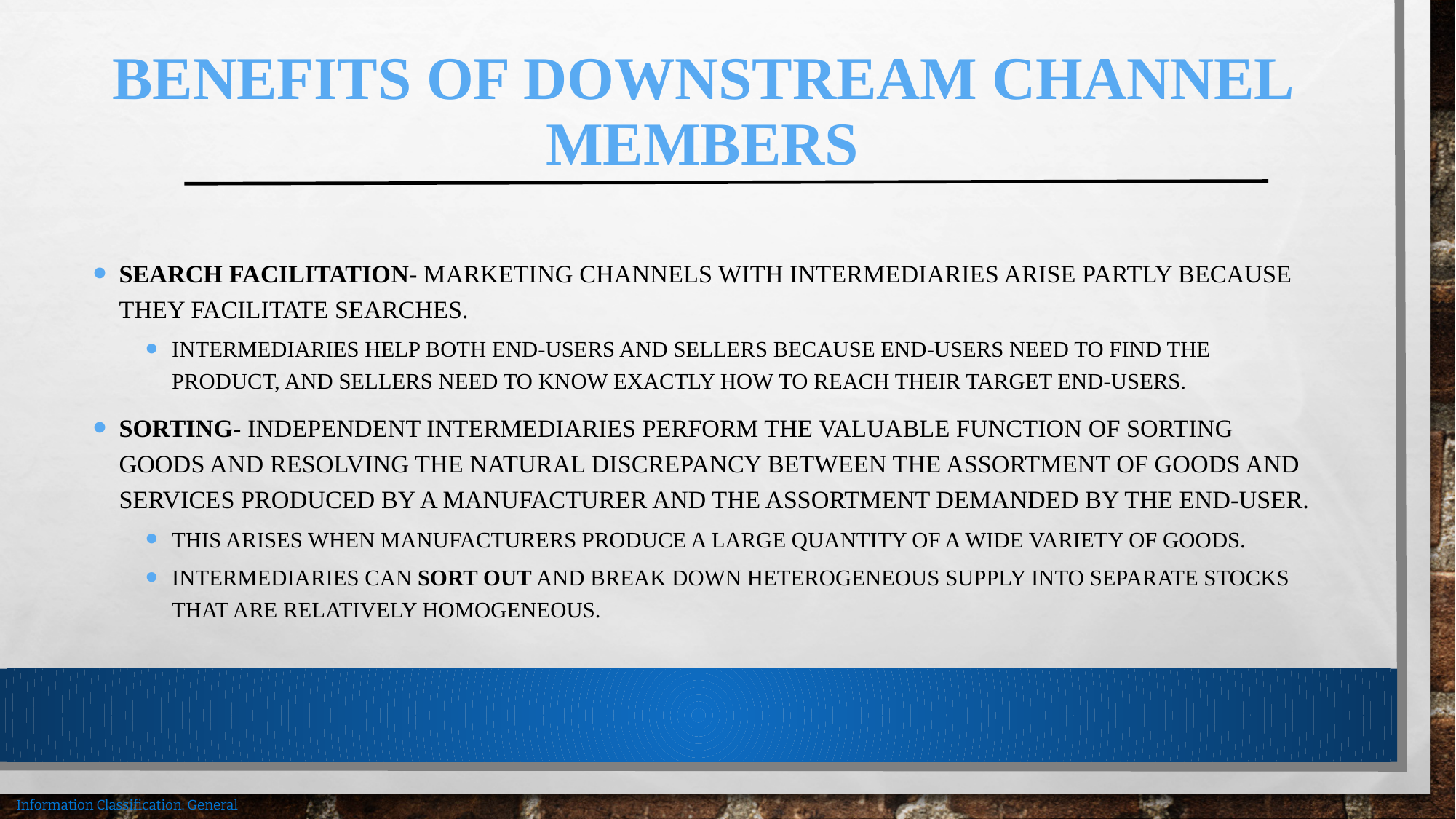

# Benefits of Downstream Channel Members
Search facilitation- Marketing channels with intermediaries arise partly because they facilitate searches.
Intermediaries help both end-users and sellers because end-users need to find the product, and sellers need to know exactly how to reach their target end-users.
Sorting- Independent intermediaries perform the valuable function of sorting goods and resolving the natural discrepancy between the assortment of goods and services produced by a manufacturer and the assortment demanded by the end-user.
This arises when manufacturers produce a large quantity of a wide variety of goods.
Intermediaries can sort out and break down heterogeneous supply into separate stocks that are relatively homogeneous.